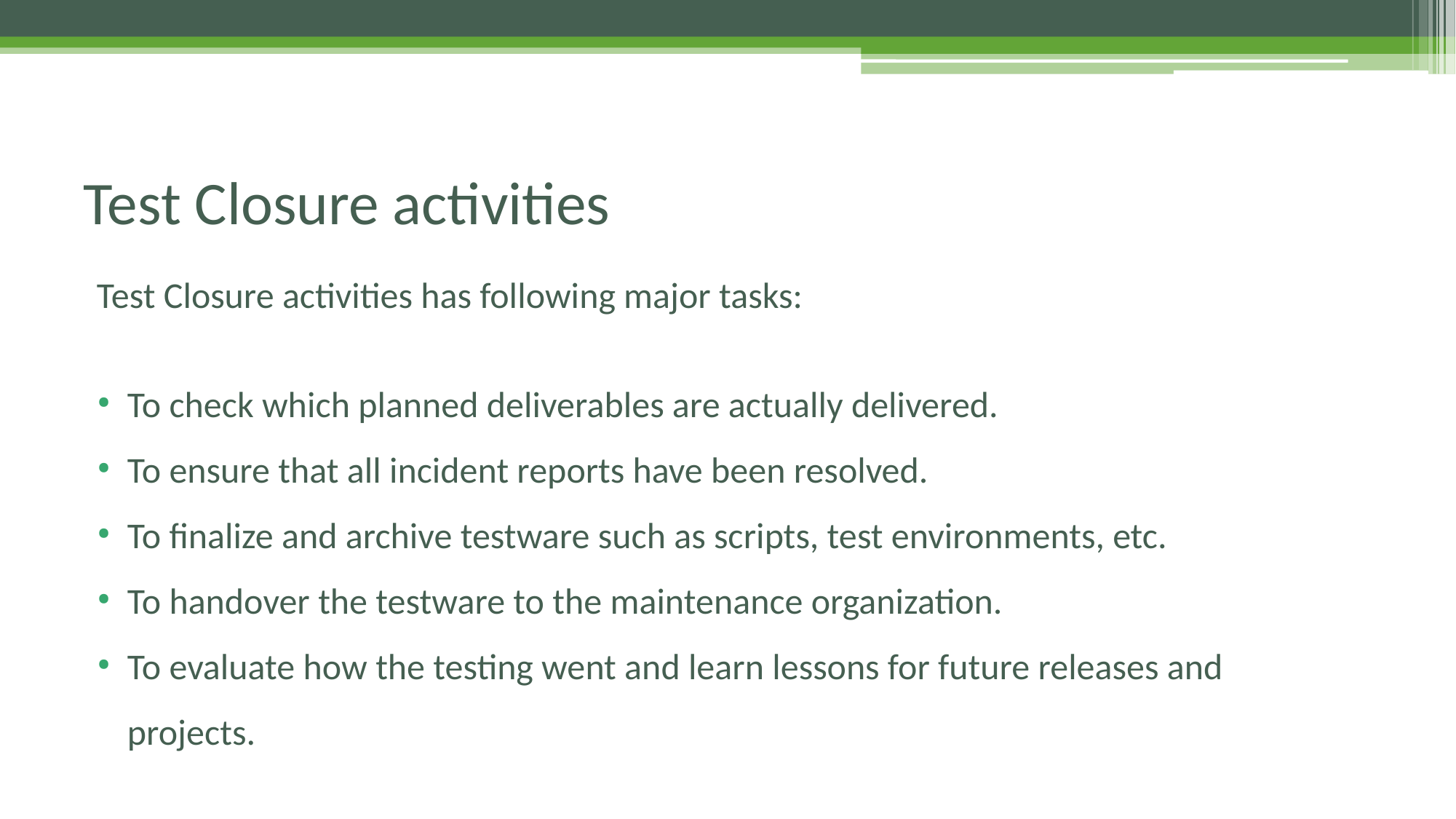

# Test Closure activities
Test Closure activities has following major tasks:

To check which planned deliverables are actually delivered.
To ensure that all incident reports have been resolved.
To finalize and archive testware such as scripts, test environments, etc.
To handover the testware to the maintenance organization.
To evaluate how the testing went and learn lessons for future releases and projects.